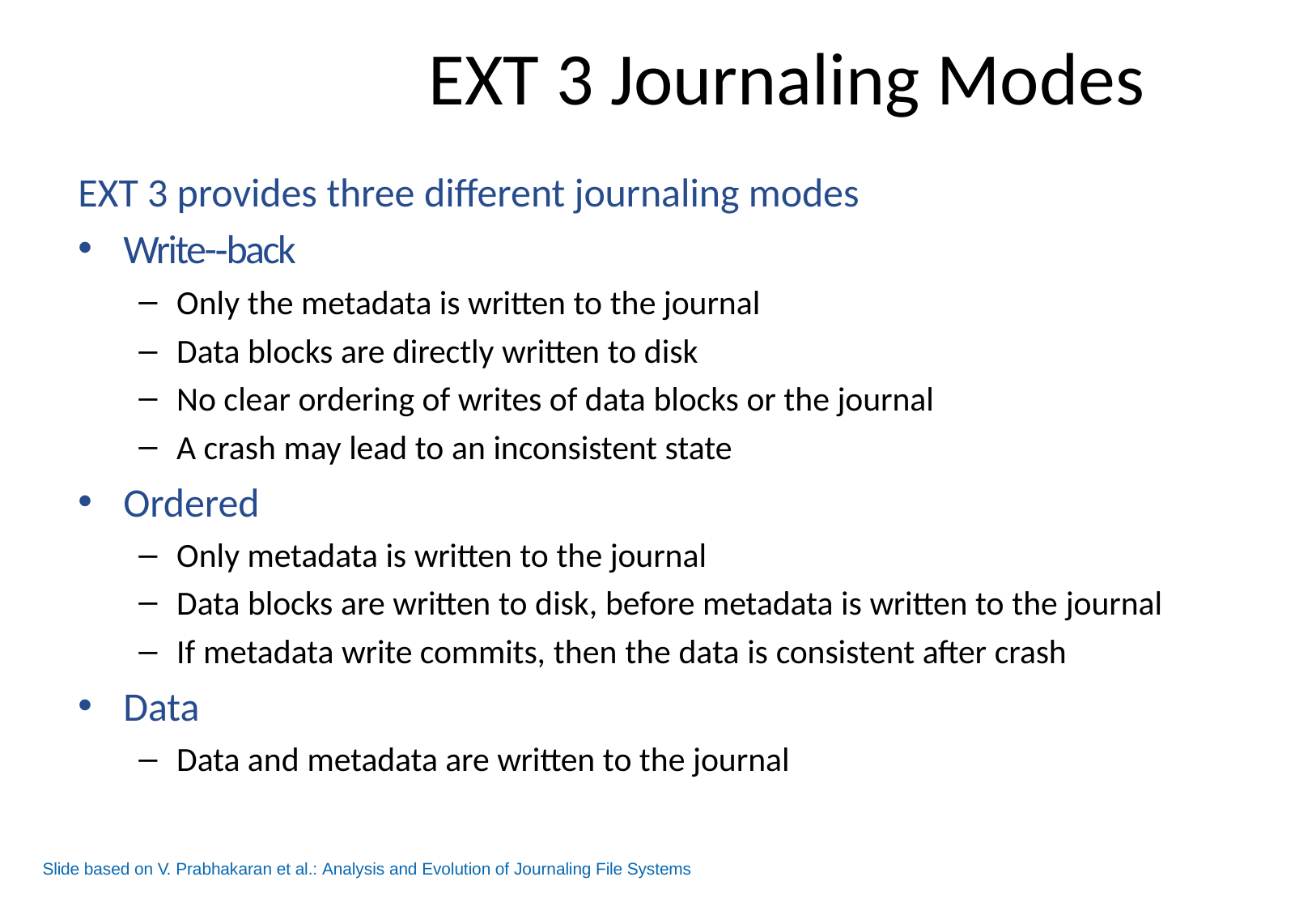

# EXT 3 Journaling Modes
EXT 3 provides three diﬀerent journaling modes
Write-­‐back
Only the metadata is written to the journal
Data blocks are directly written to disk
No clear ordering of writes of data blocks or the journal
A crash may lead to an inconsistent state
Ordered
Only metadata is written to the journal
Data blocks are written to disk, before metadata is written to the journal
If metadata write commits, then the data is consistent after crash
Data
Data and metadata are written to the journal
Slide based on V. Prabhakaran et al.: Analysis and Evolution of Journaling File Systems